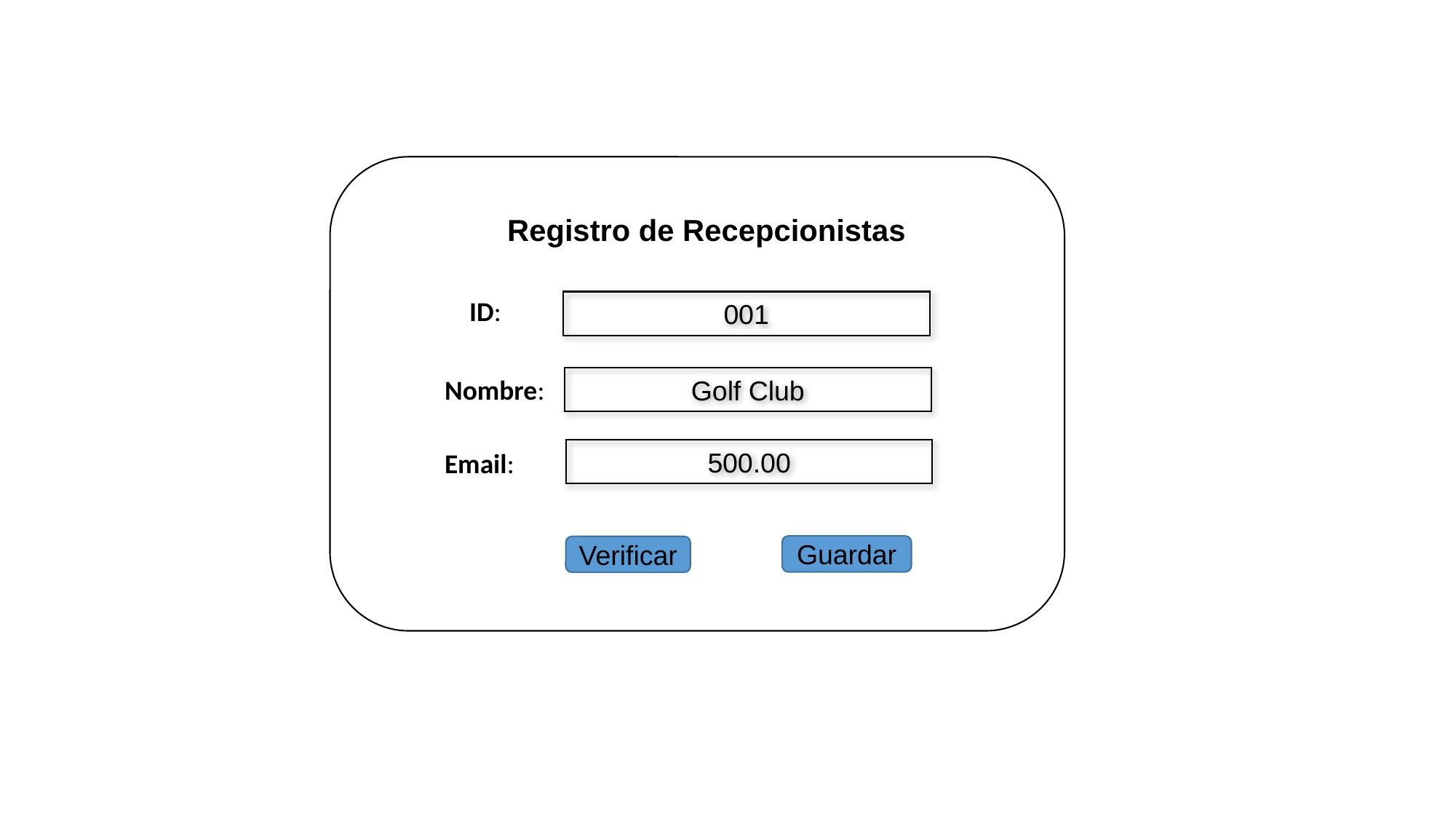

Registro de Recepcionistas
ID:
001
Nombre:
Golf Club
500.00
Email:
Guardar
Verificar